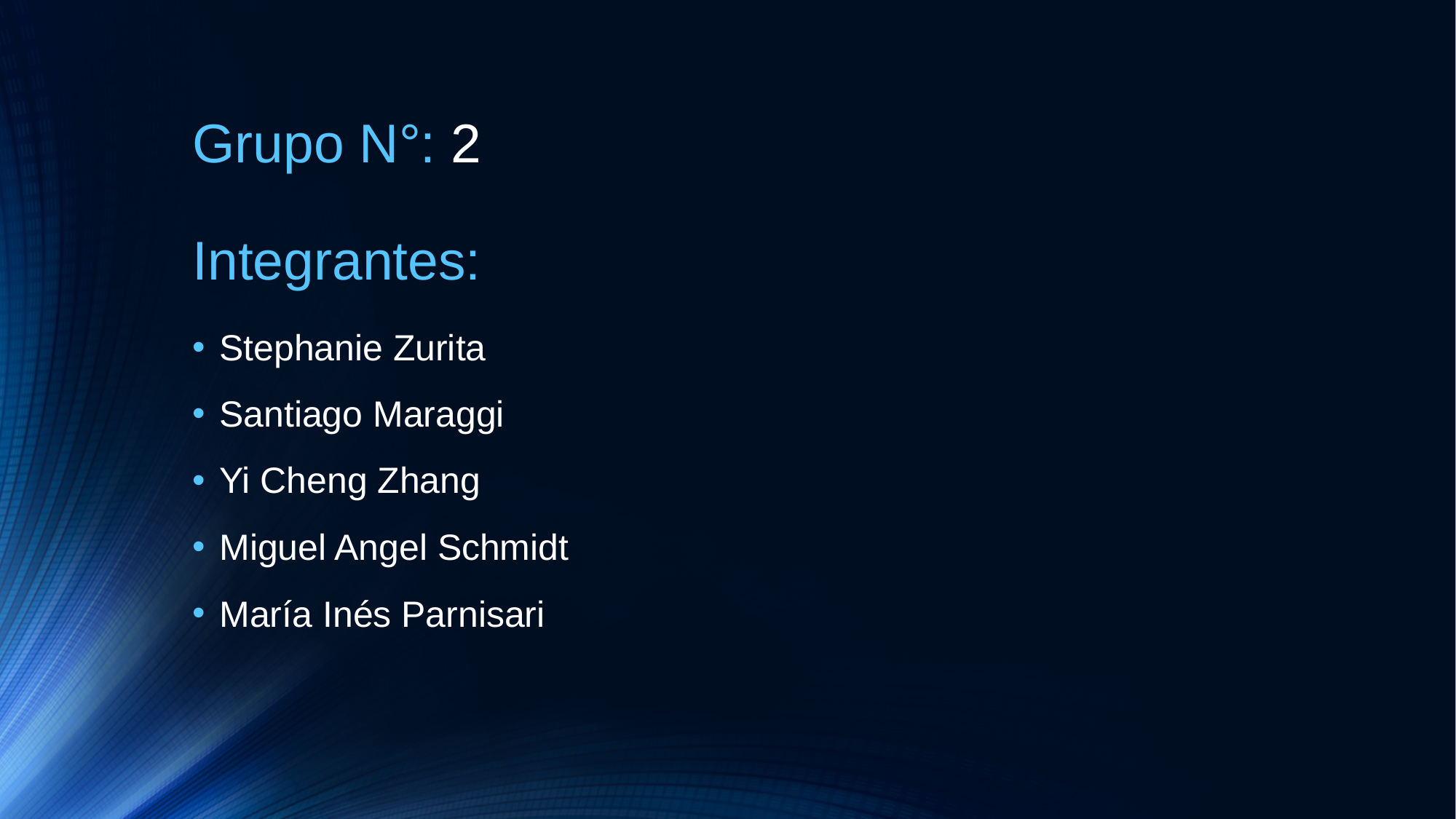

# Grupo N°: 2 Integrantes:
Stephanie Zurita
Santiago Maraggi
Yi Cheng Zhang
Miguel Angel Schmidt
María Inés Parnisari